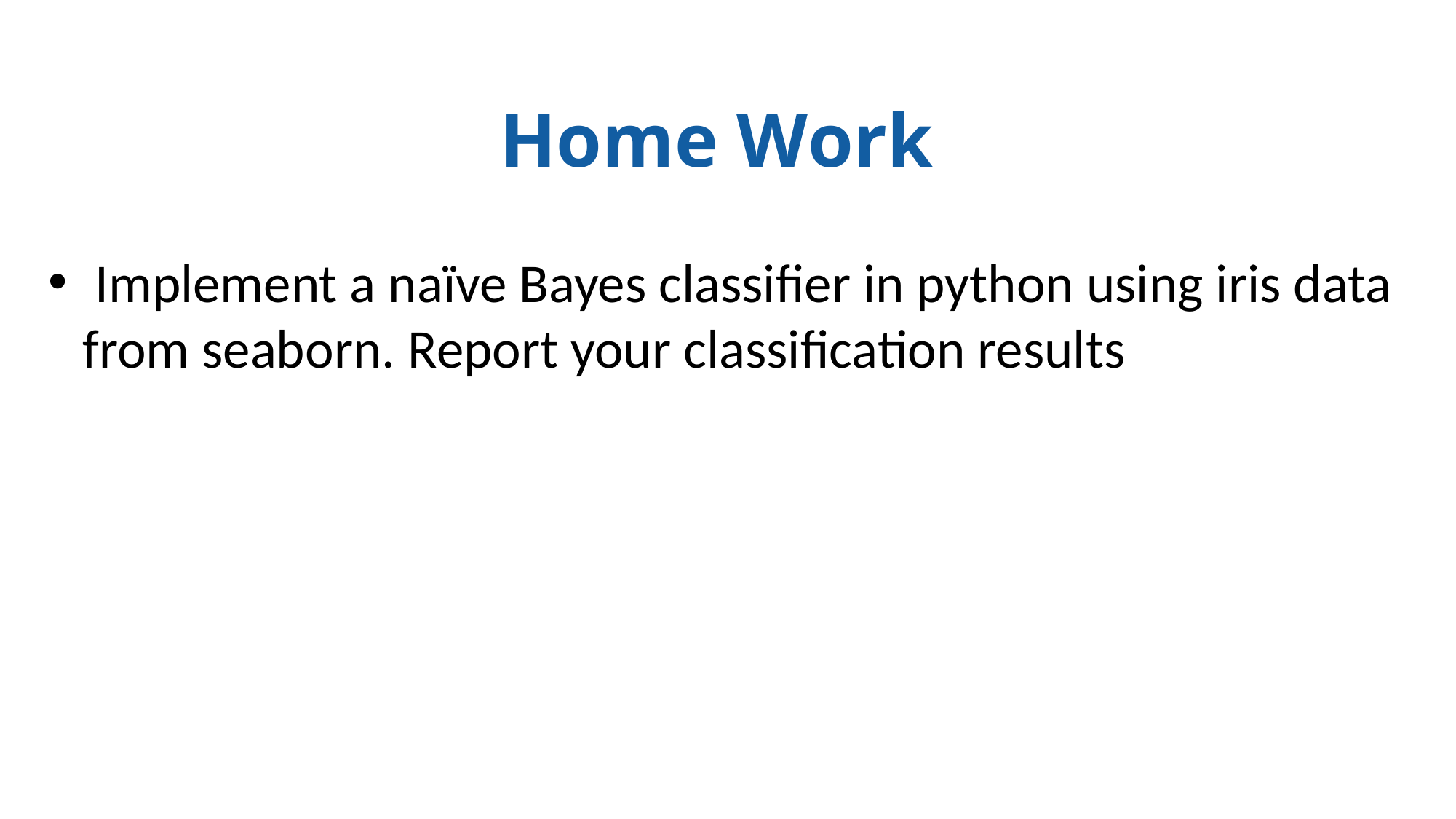

Home Work
 Implement a naïve Bayes classifier in python using iris data from seaborn. Report your classification results